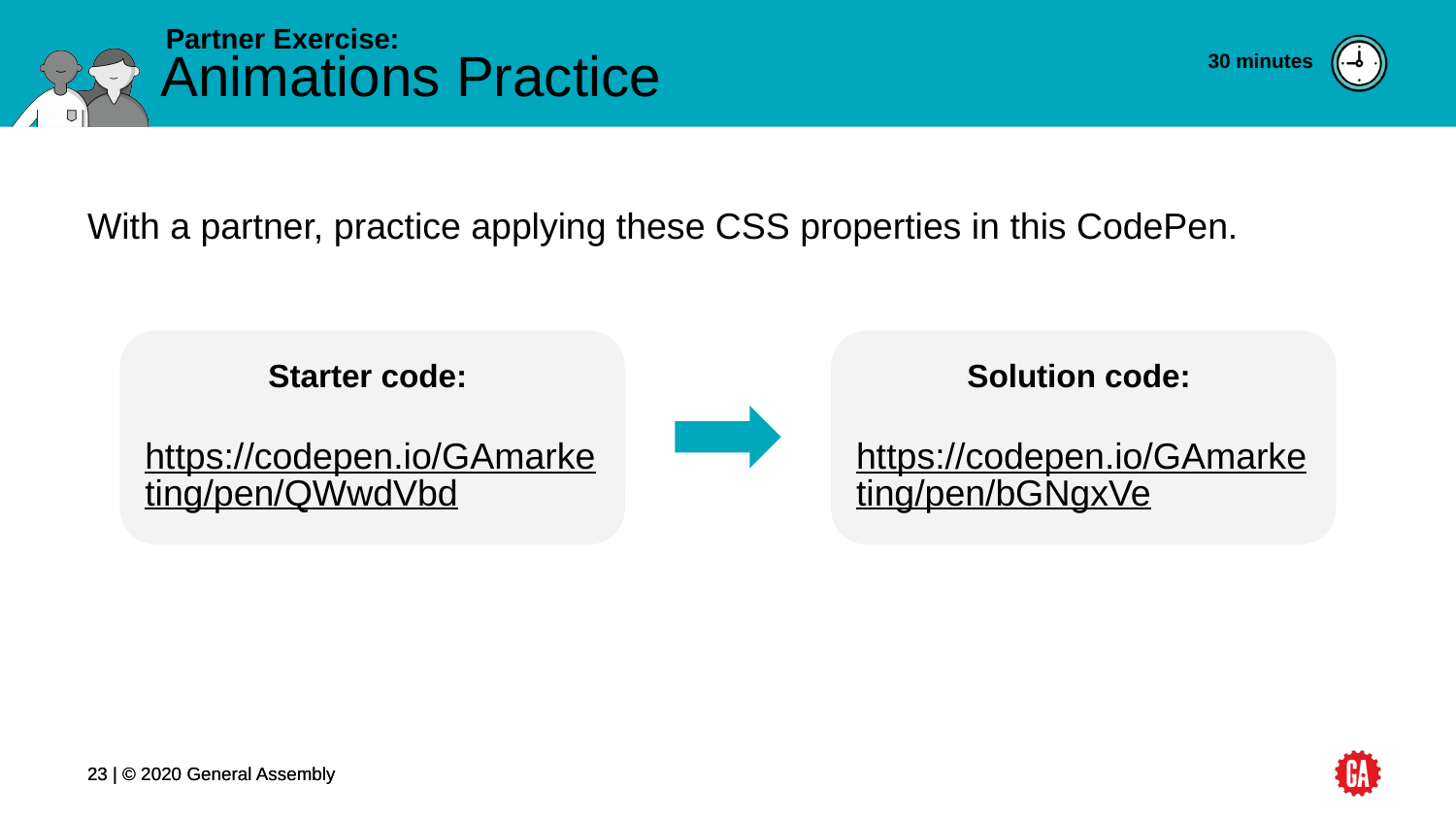

30 minutes
# Animations Practice
With a partner, practice applying these CSS properties in this CodePen.
Starter code:
https://codepen.io/GAmarketing/pen/QWwdVbd
Solution code:
https://codepen.io/GAmarketing/pen/bGNgxVe

23 | © 2020 General Assembly
23 | © 2020 General Assembly